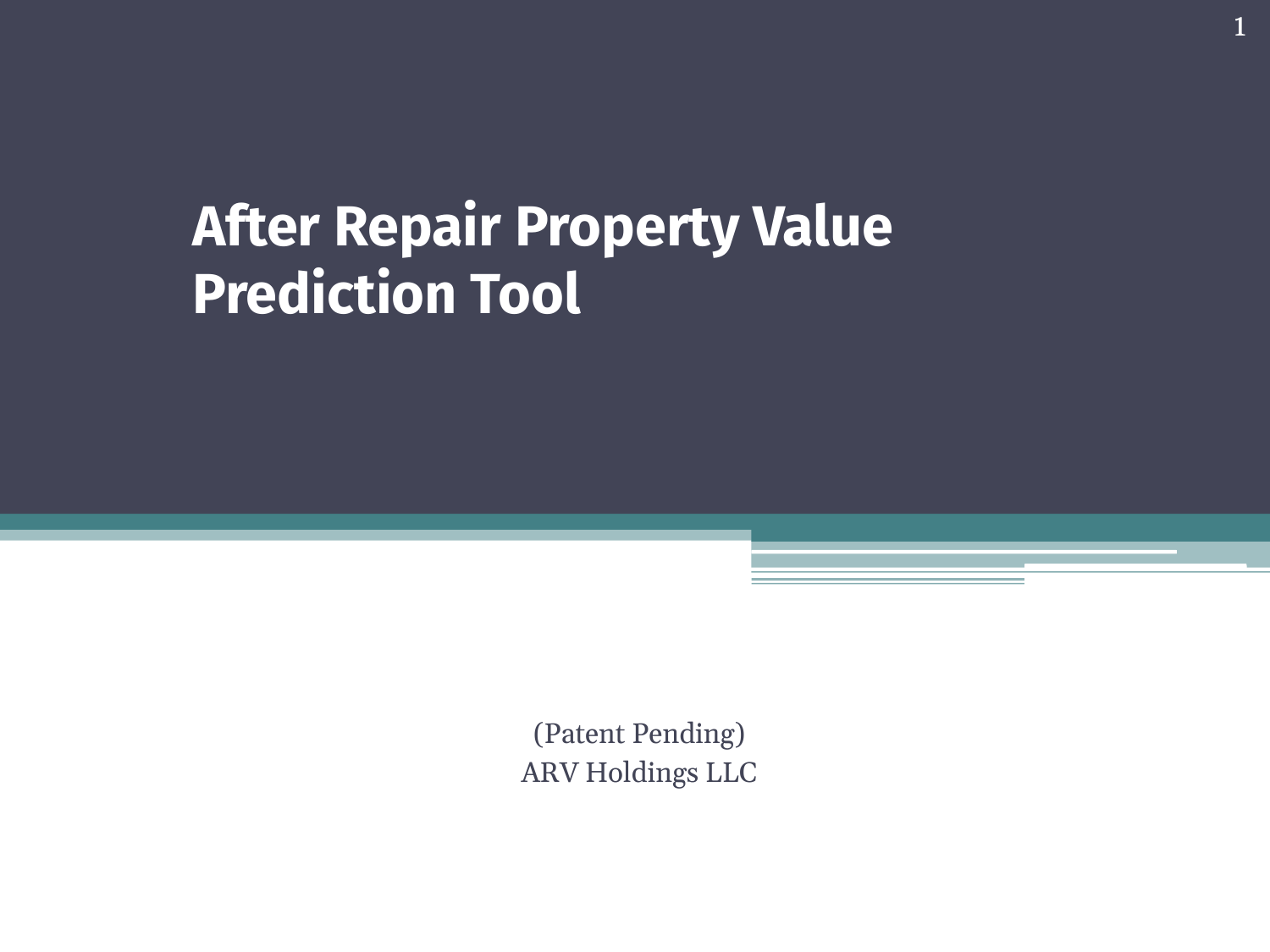

1
# After Repair Property Value Prediction Tool
(Patent Pending)
ARV Holdings LLC